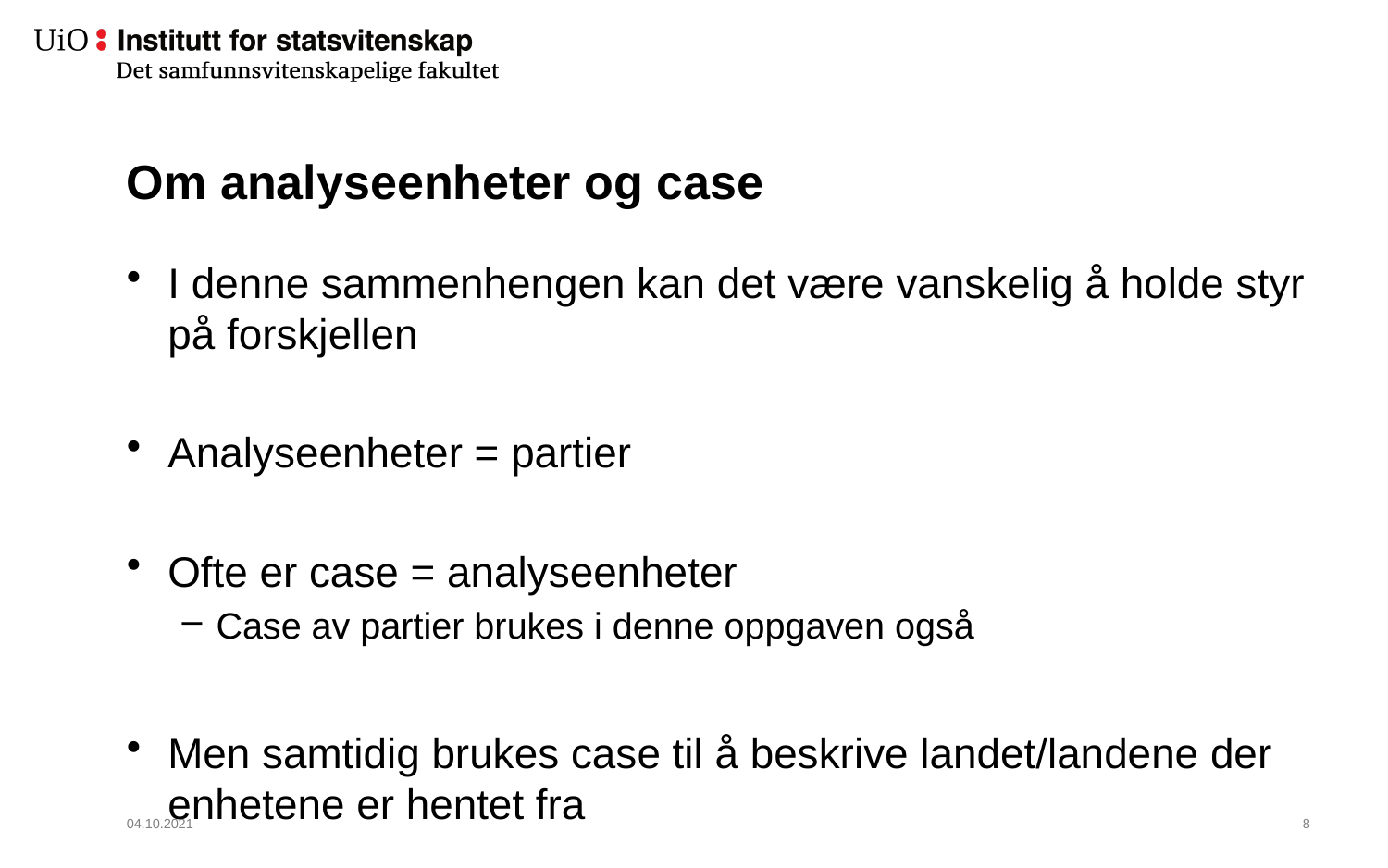

# Om analyseenheter og case
I denne sammenhengen kan det være vanskelig å holde styr på forskjellen

Analyseenheter = partier

Ofte er case = analyseenheter
Case av partier brukes i denne oppgaven også

Men samtidig brukes case til å beskrive landet/landene der enhetene er hentet fra
04.10.2021
8